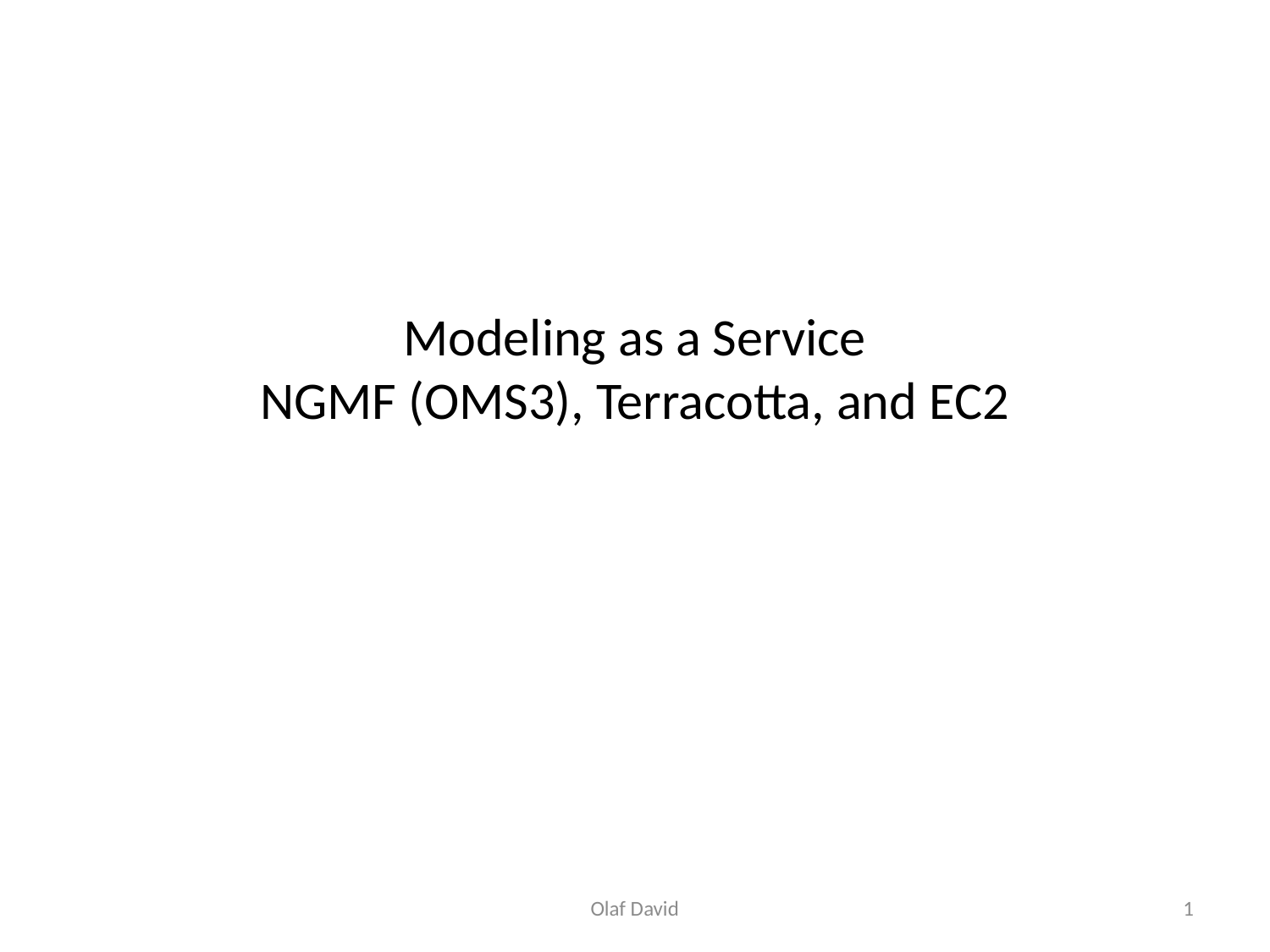

# Modeling as a Service NGMF (OMS3), Terracotta, and EC2

Olaf David
1